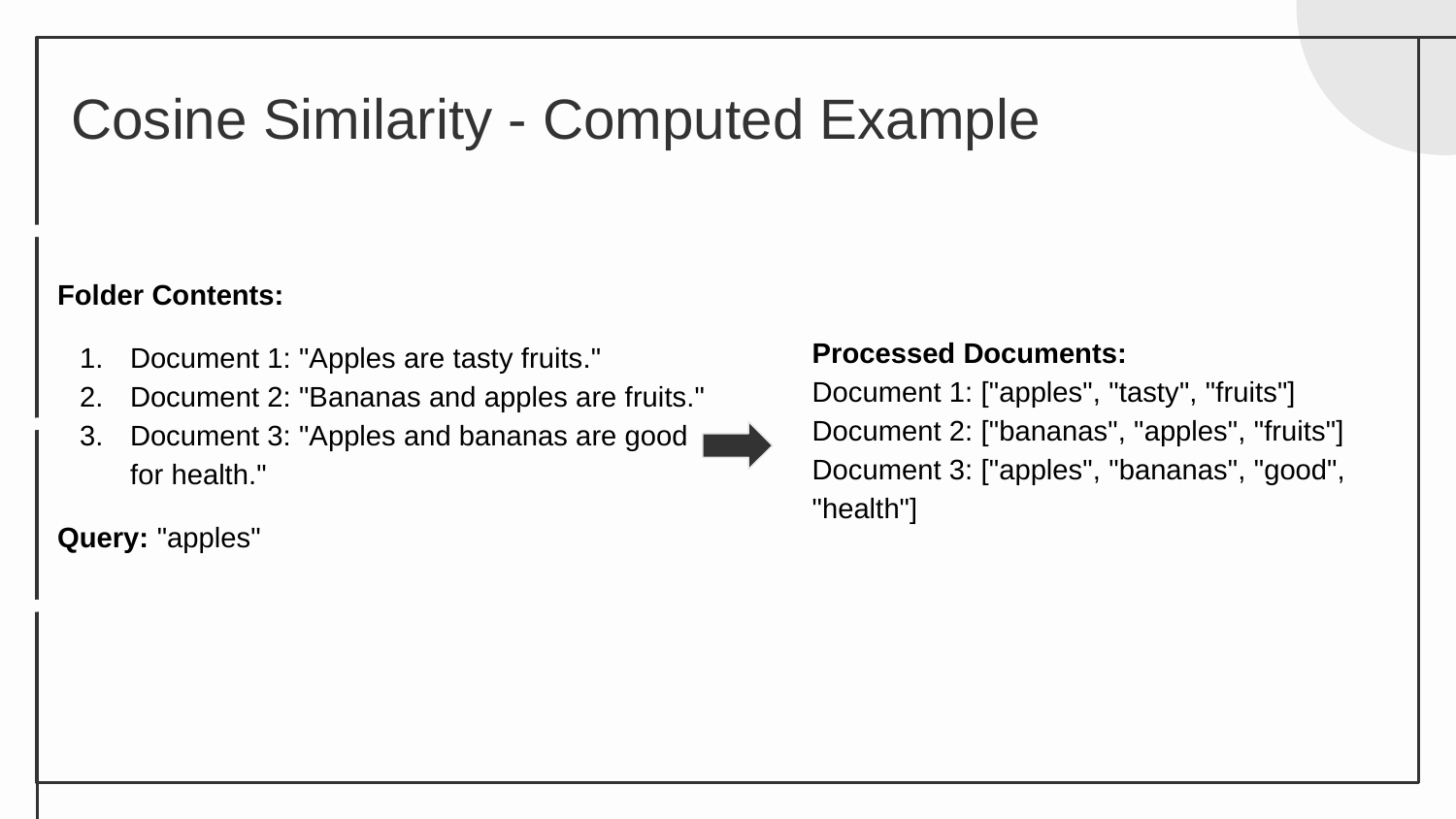

# Cosine Similarity - Computed Example

Folder Contents:
Document 1: "Apples are tasty fruits."
Document 2: "Bananas and apples are fruits."
Document 3: "Apples and bananas are good for health."
Query: "apples"

Processed Documents:
Document 1: ["apples", "tasty", "fruits"]
Document 2: ["bananas", "apples", "fruits"]
Document 3: ["apples", "bananas", "good", "health"]